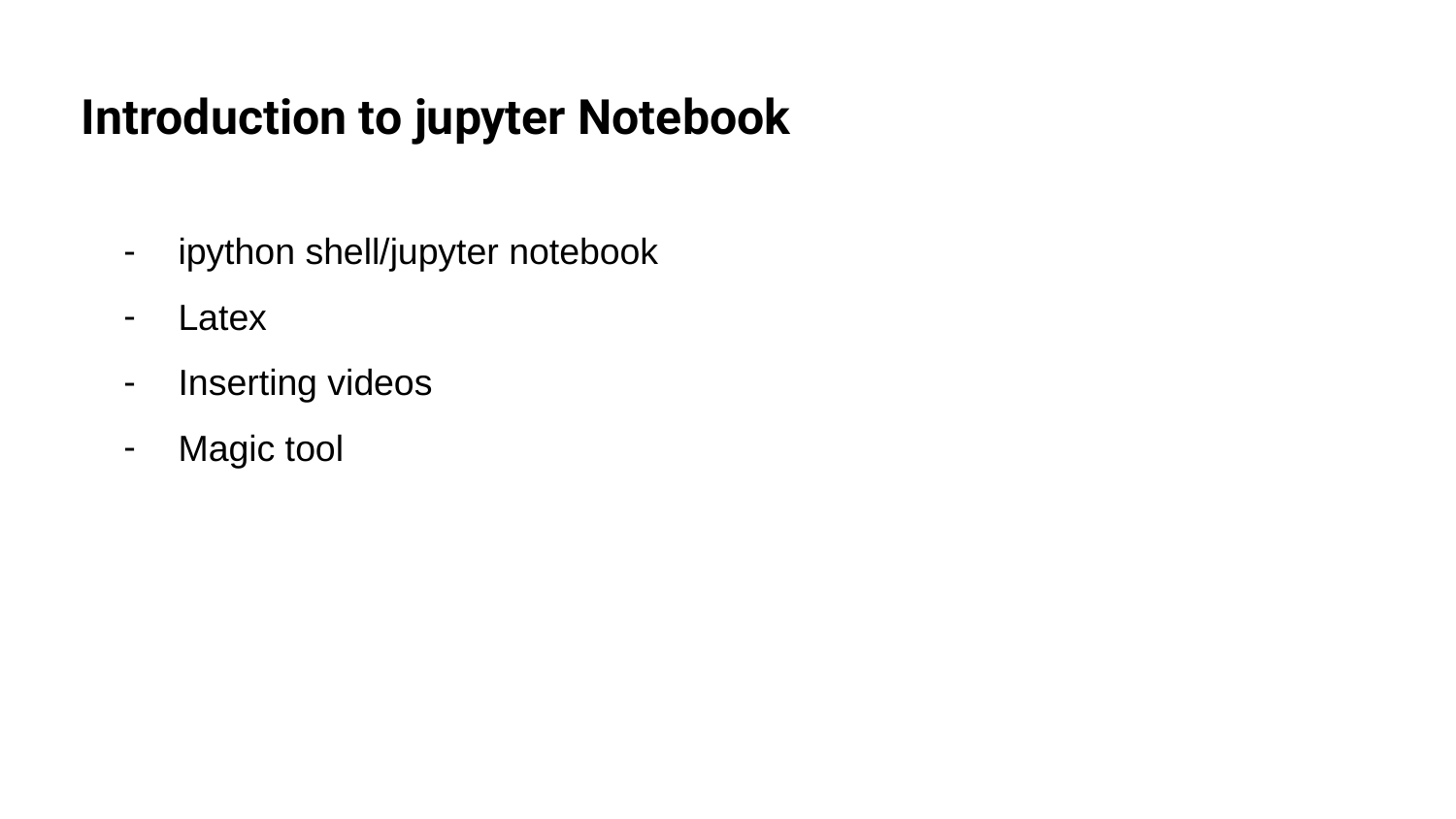

Introduction to jupyter Notebook
ipython shell/jupyter notebook
Latex
Inserting videos
Magic tool